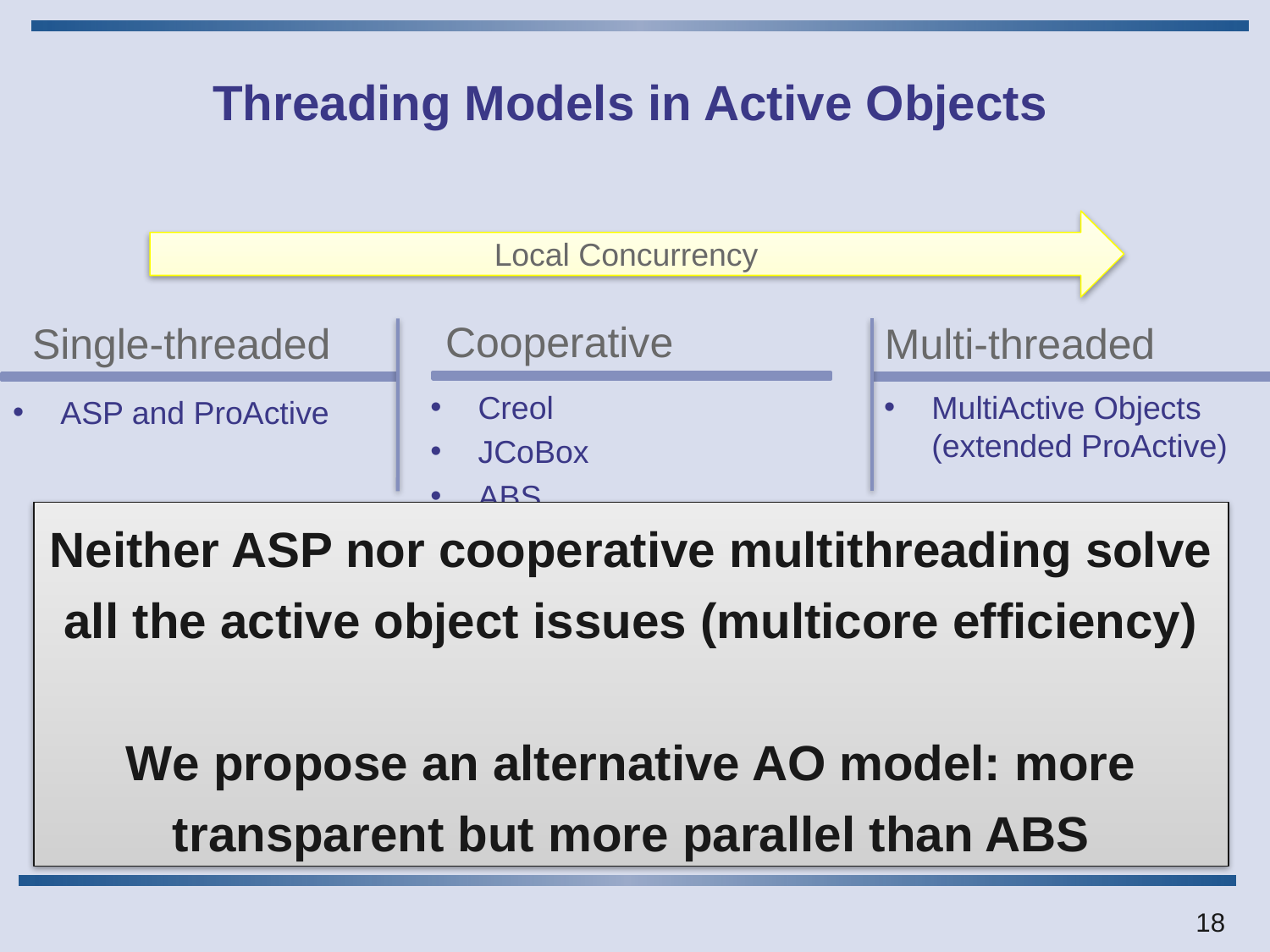

# Threading Models in Active Objects
Local Concurrency
Cooperative
Single-threaded
Multi-threaded

Creol
JCoBox
ABS
MultiActive Objects
(extended ProActive)
ASP and ProActive
Neither ASP nor cooperative multithreading solve all the active object issues (multicore efficiency)

We propose an alternative AO model: more transparent but more parallel than ABS
18